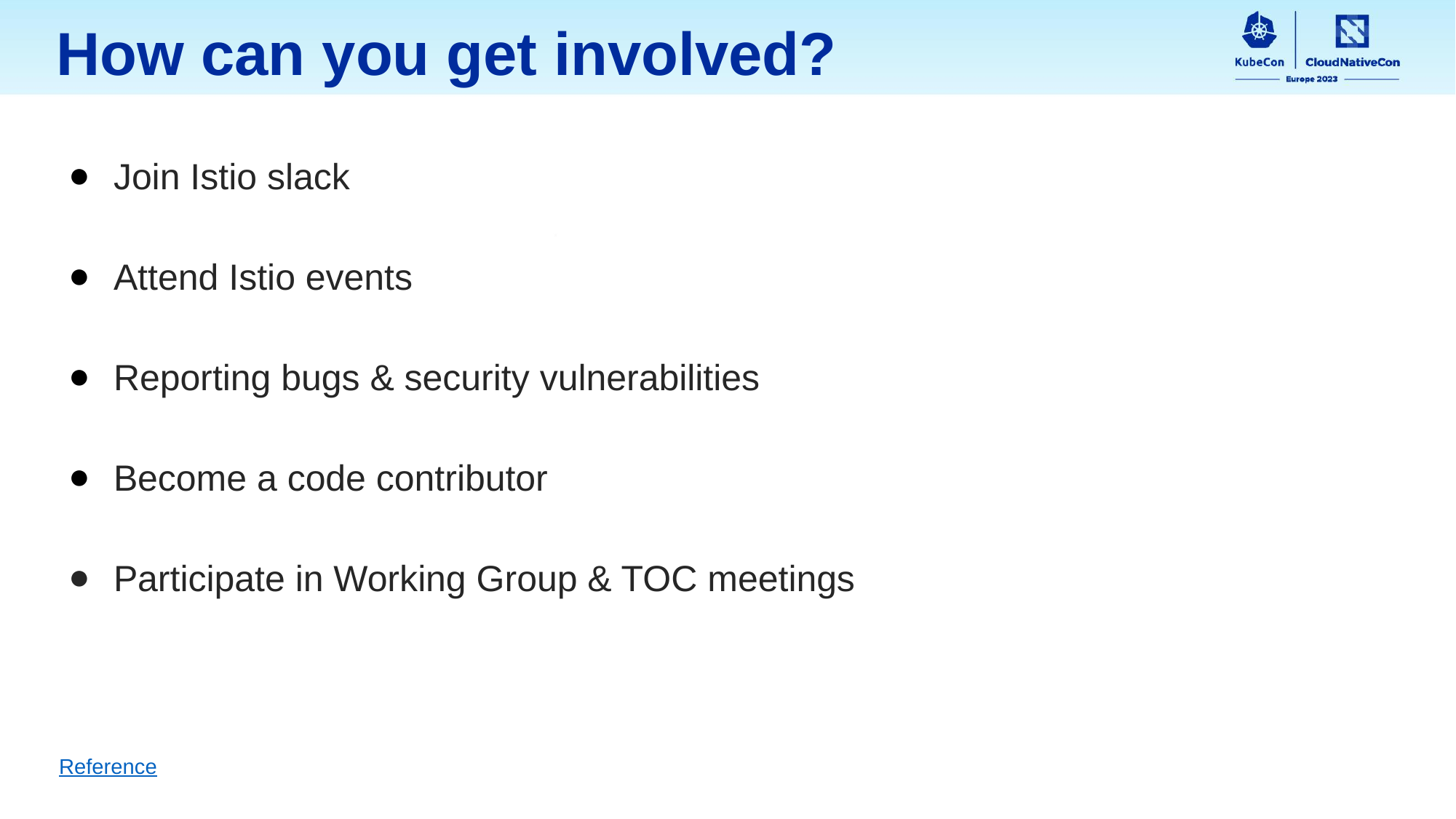

How can you get involved?
Join Istio slack

Attend Istio events

Reporting bugs & security vulnerabilities

Become a code contributor

Participate in Working Group & TOC meetings

Reference